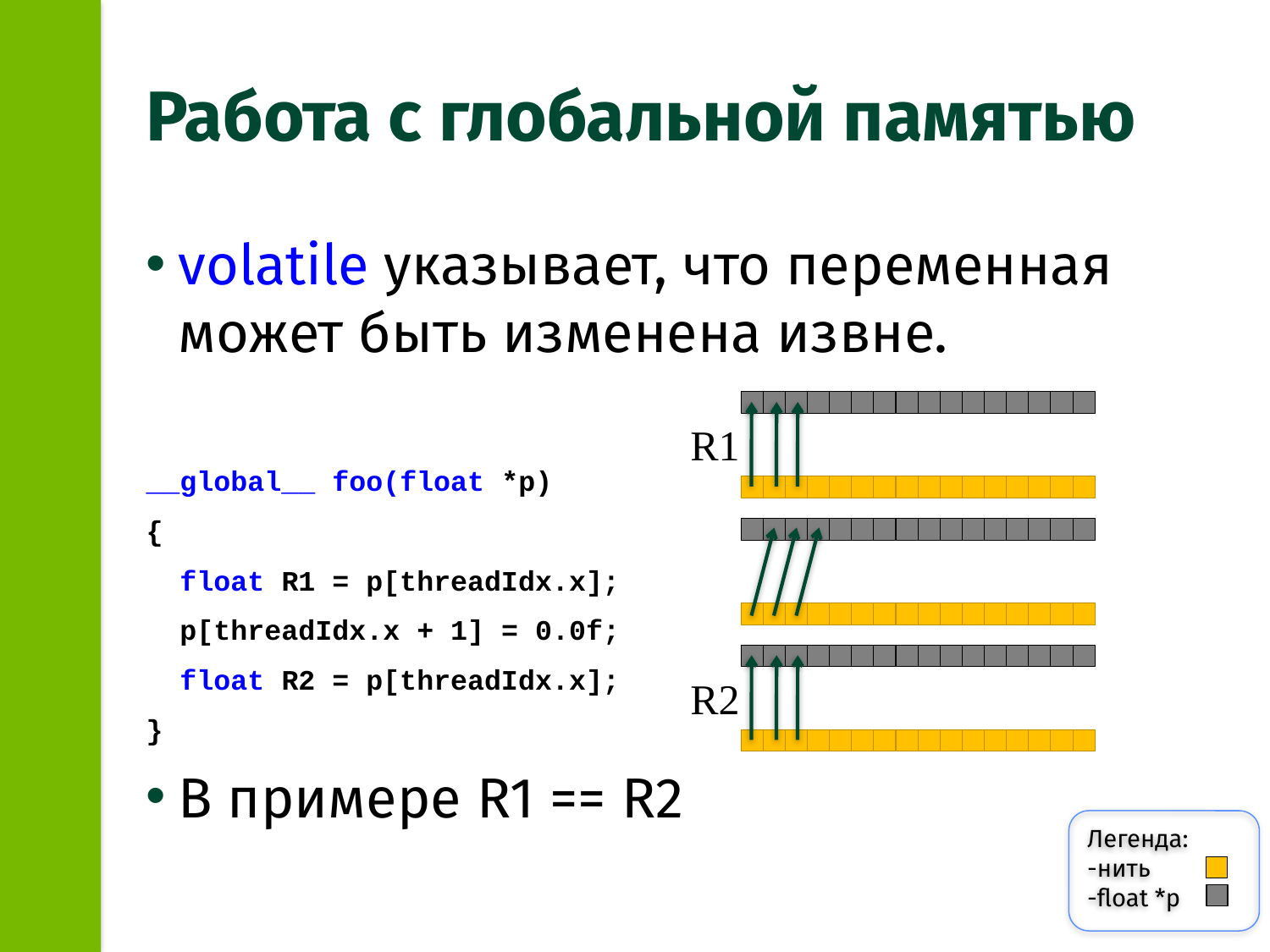

# Работа с глобальной памятью
volatile указывает, что переменная может быть изменена извне.

__global__ foo(float *p)
{
  float R1 = p[threadIdx.x];
  p[threadIdx.x + 1] = 0.0f;
  float R2 = p[threadIdx.x];
}
В примере R1 == R2

R1

R2

Легенда:
-нить
-float *p